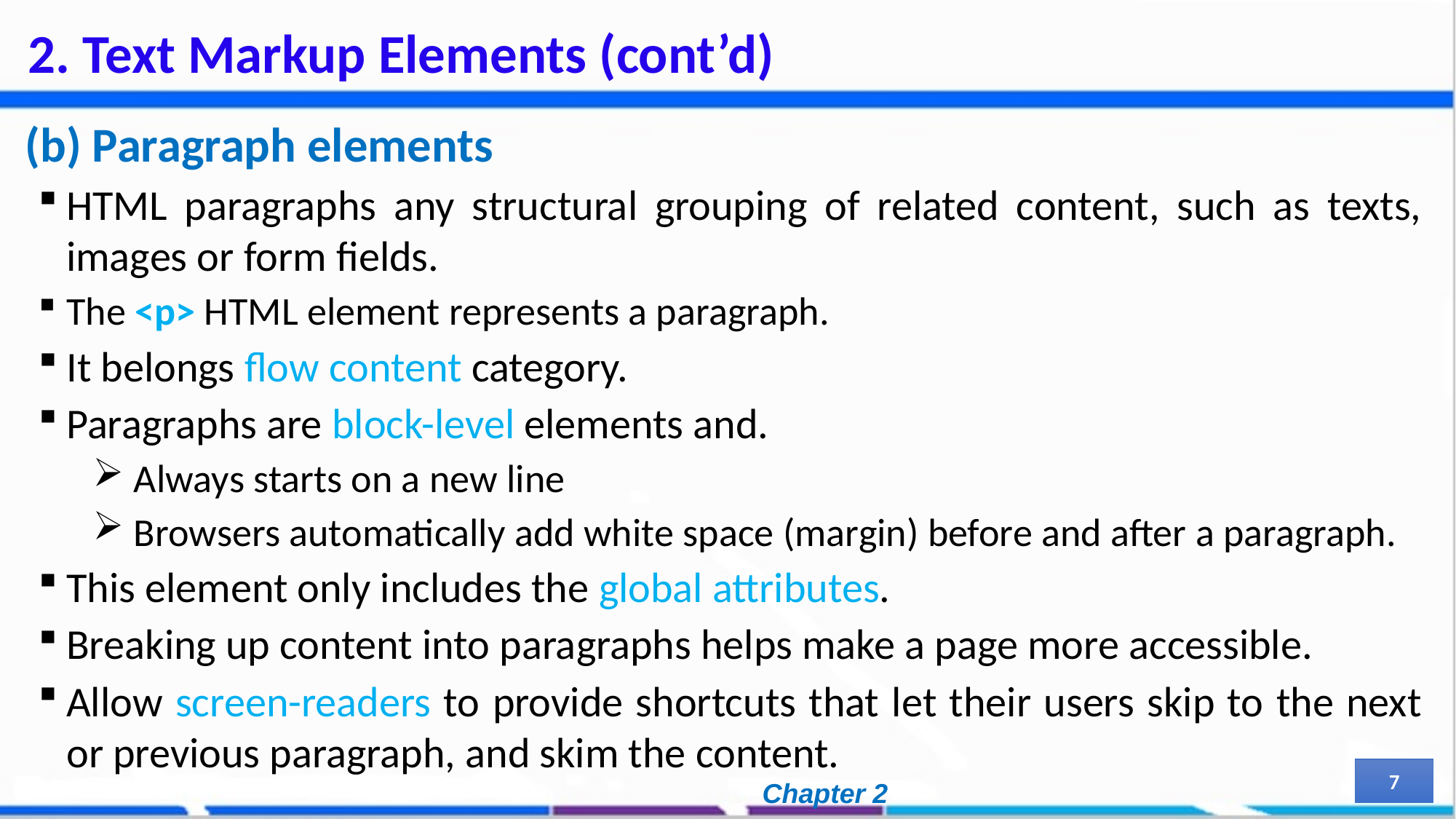

# 2. Text Markup Elements (cont’d)
(b) Paragraph elements
HTML paragraphs any structural grouping of related content, such as texts, images or form fields.
The <p> HTML element represents a paragraph.
It belongs flow content category.
Paragraphs are block-level elements and.
Always starts on a new line
Browsers automatically add white space (margin) before and after a paragraph.
This element only includes the global attributes.
Breaking up content into paragraphs helps make a page more accessible.
Allow screen-readers to provide shortcuts that let their users skip to the next or previous paragraph, and skim the content.
7
Chapter 2